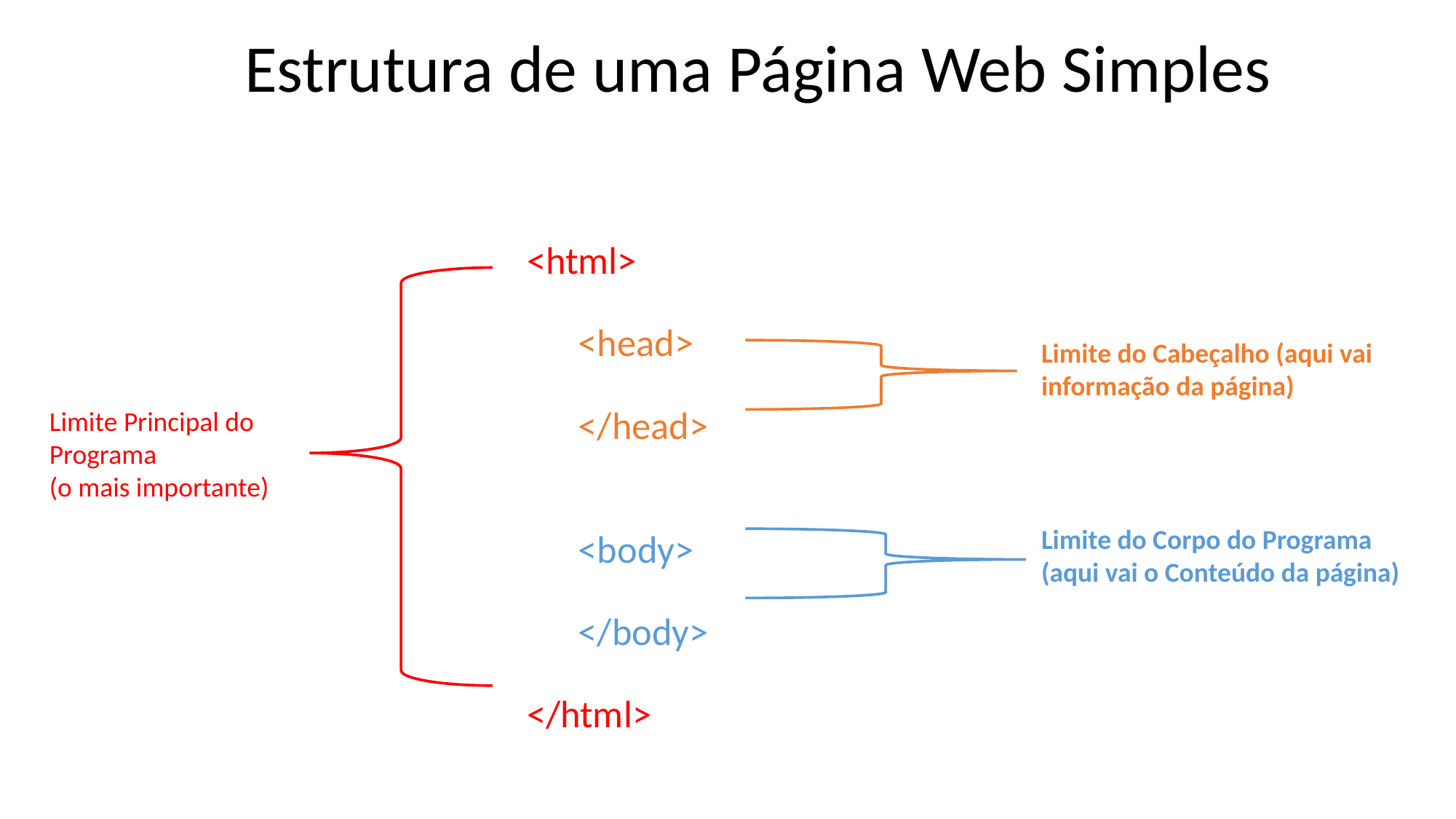

# Estrutura de uma Página Web Simples
<html>

      <head>

      </head>

      <body>

      </body>

</html>

Limite do Cabeçalho (aqui vai informação da página)
Limite Principal do Programa
(o mais importante)
Limite do Corpo do Programa (aqui vai o Conteúdo da página)